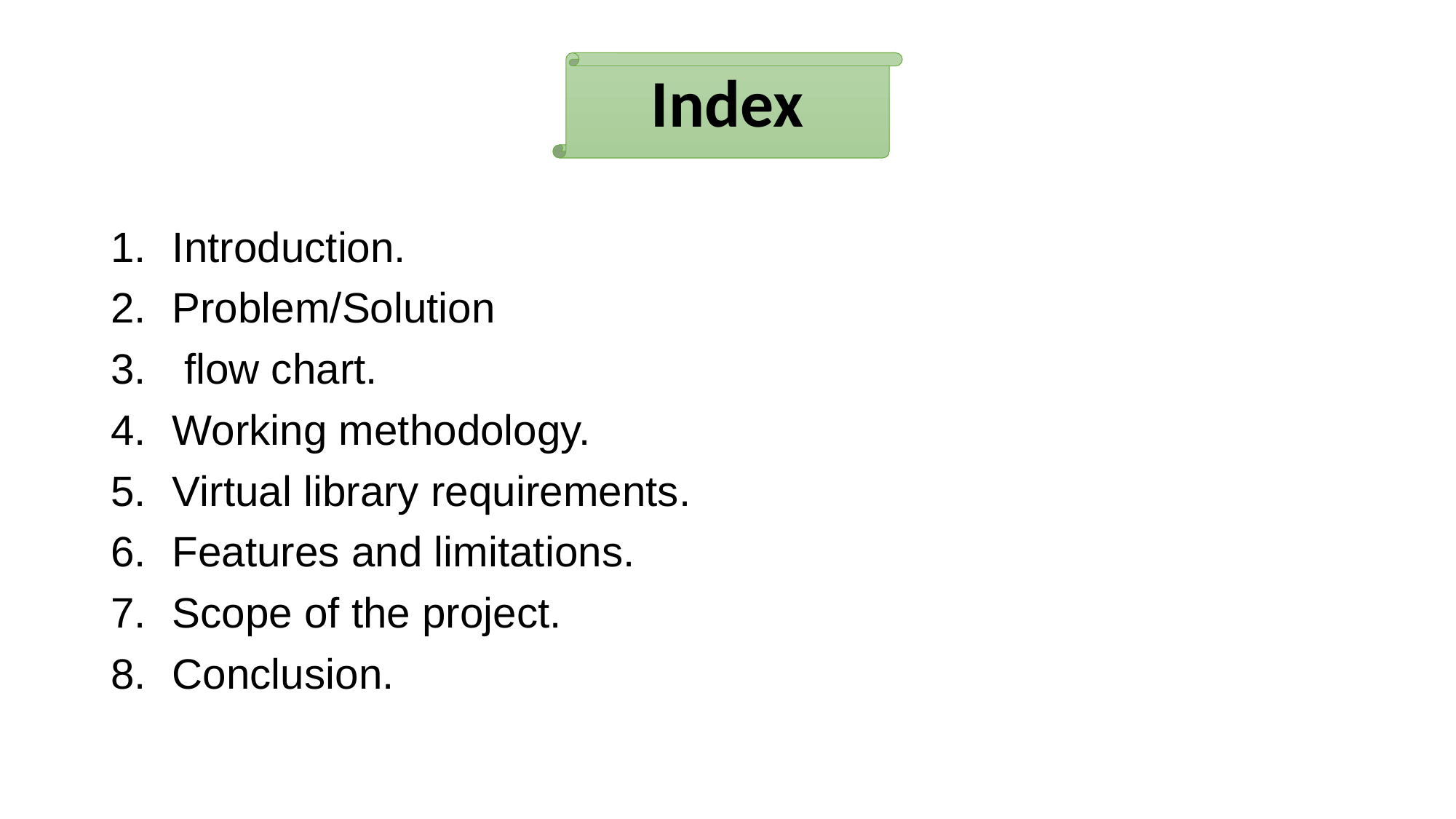

# Index

Introduction.
Problem/Solution
 flow chart.
Working methodology.
Virtual library requirements.
Features and limitations.
Scope of the project.
Conclusion.